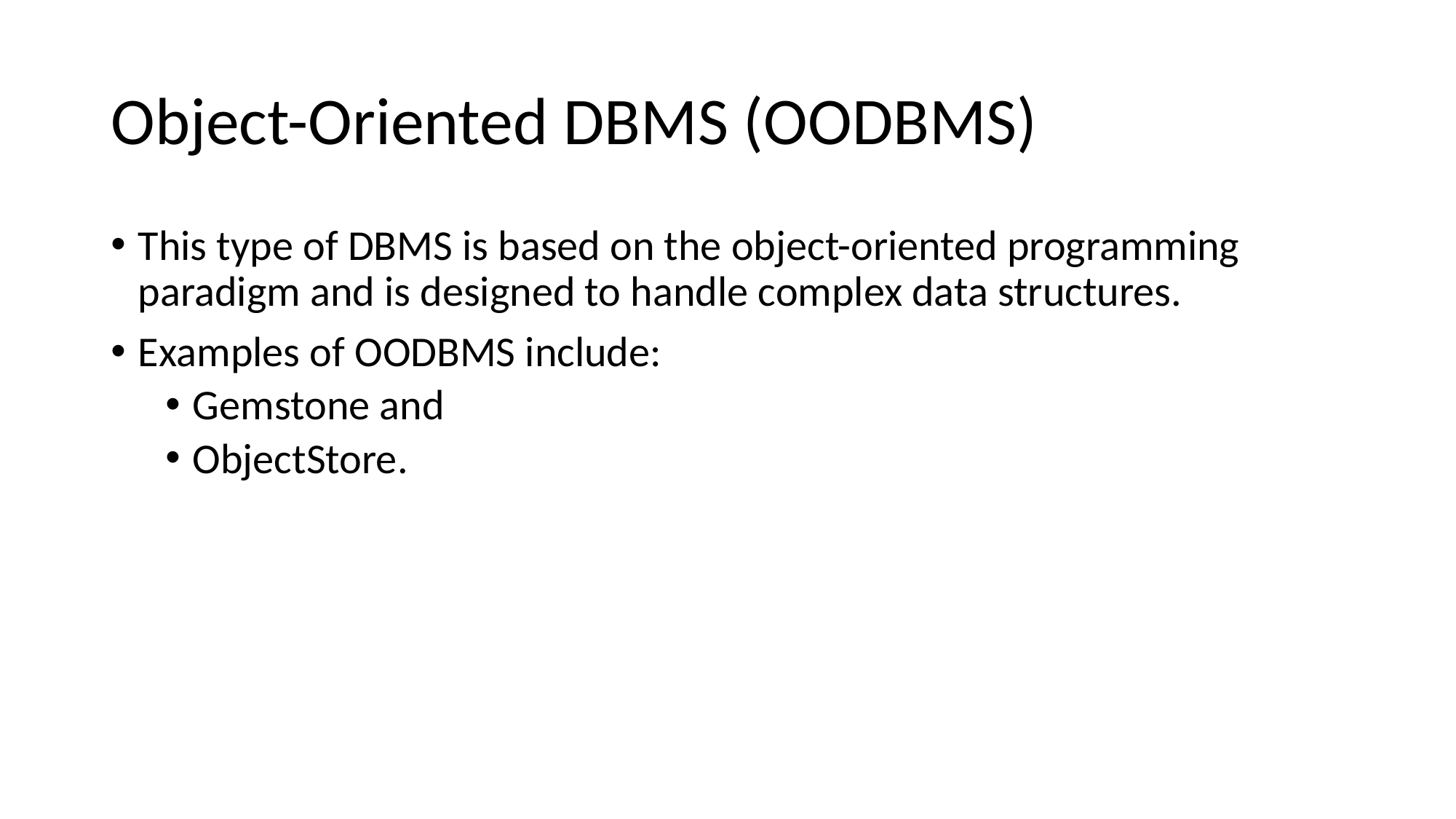

# Object-Oriented DBMS (OODBMS)
This type of DBMS is based on the object-oriented programming paradigm and is designed to handle complex data structures.
Examples of OODBMS include:
Gemstone and
ObjectStore.

10